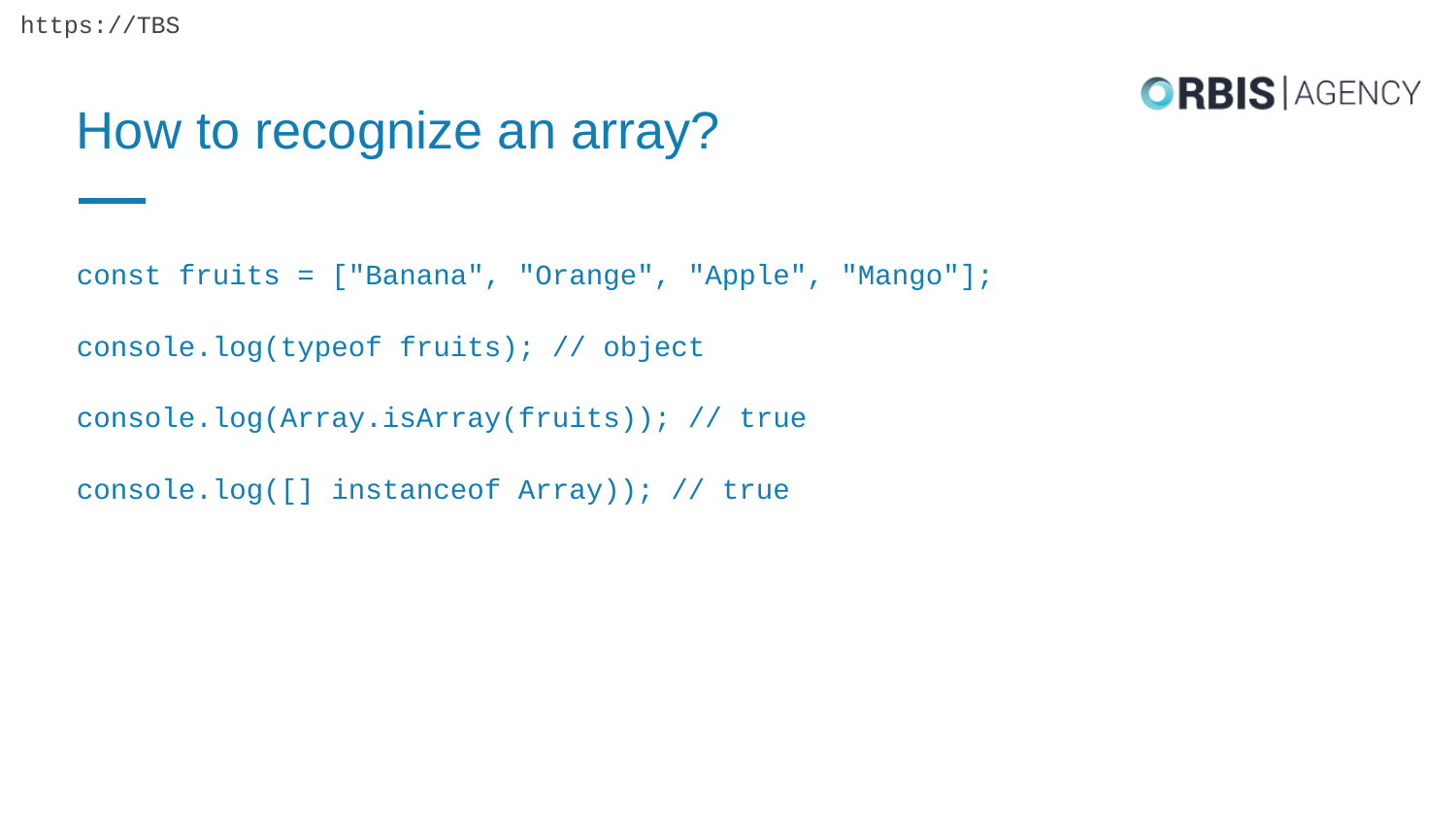

# How to recognize an array?
const fruits = ["Banana", "Orange", "Apple", "Mango"];
console.log(typeof fruits); // object
console.log(Array.isArray(fruits)); // true
console.log([] instanceof Array)); // true